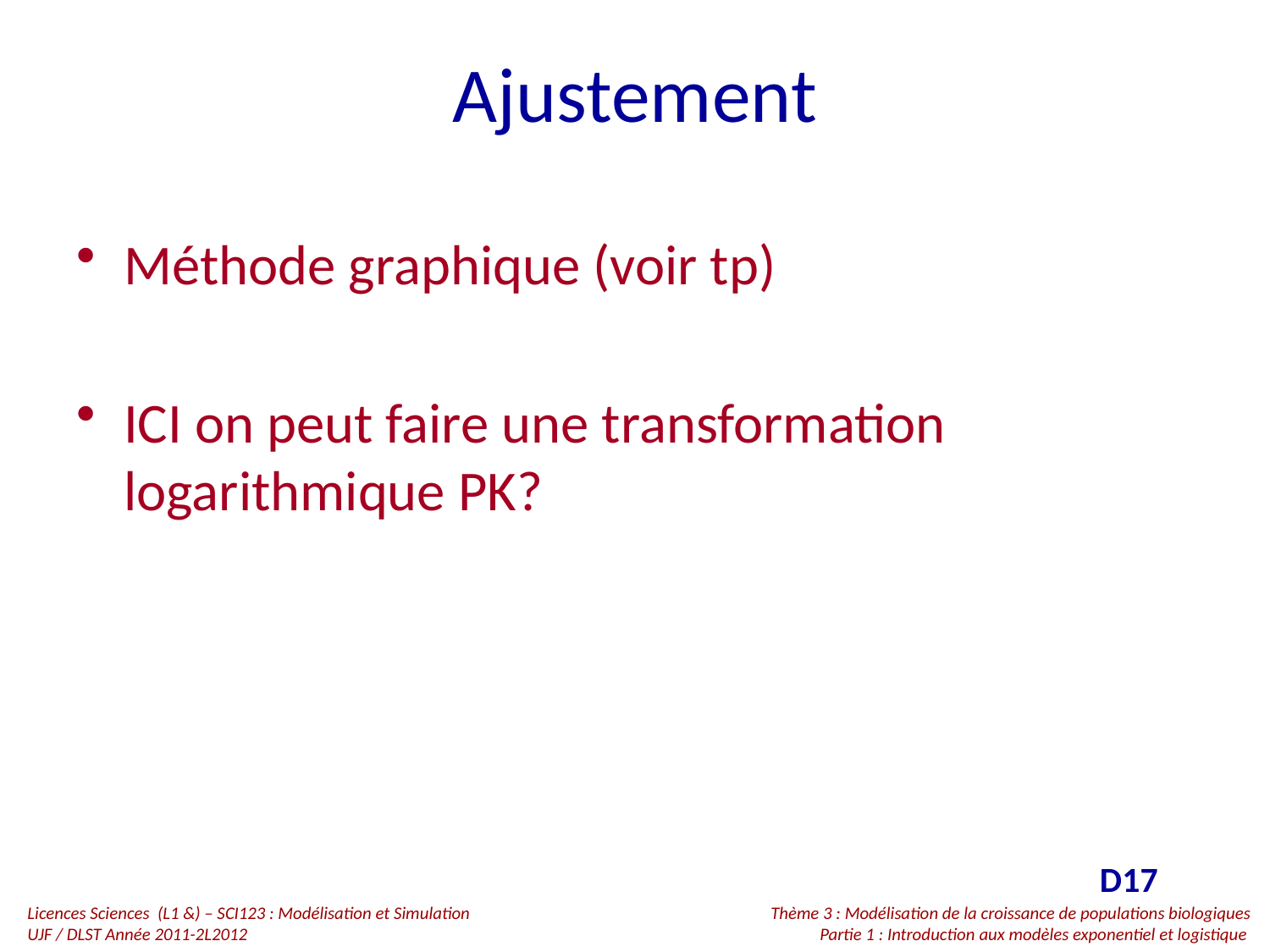

# Ajustement
Méthode graphique (voir tp)

ICI on peut faire une transformation logarithmique PK?